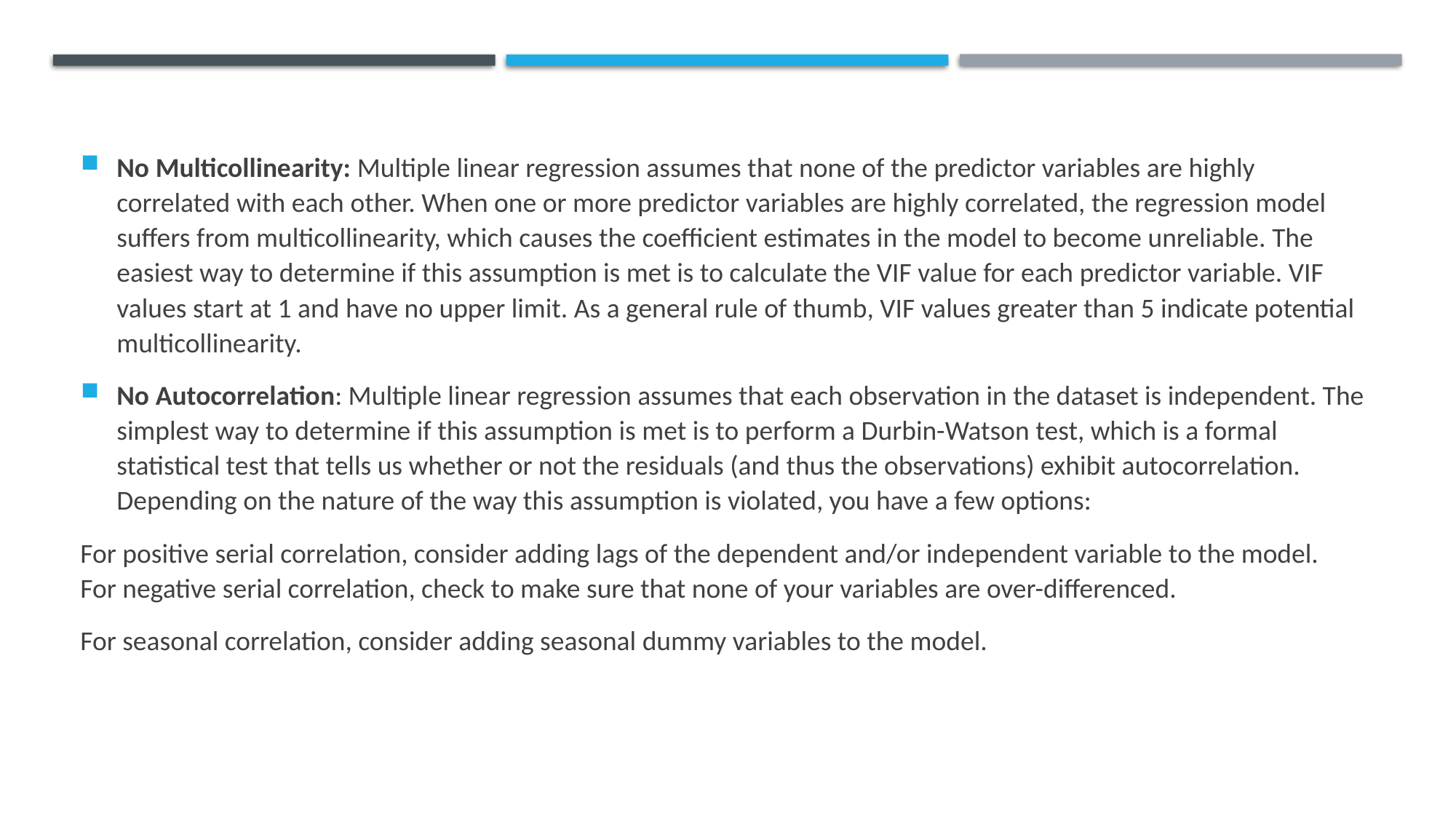

#
No Multicollinearity: Multiple linear regression assumes that none of the predictor variables are highly correlated with each other. When one or more predictor variables are highly correlated, the regression model suffers from multicollinearity, which causes the coefficient estimates in the model to become unreliable. The easiest way to determine if this assumption is met is to calculate the VIF value for each predictor variable. VIF values start at 1 and have no upper limit. As a general rule of thumb, VIF values greater than 5 indicate potential multicollinearity.
No Autocorrelation: Multiple linear regression assumes that each observation in the dataset is independent. The simplest way to determine if this assumption is met is to perform a Durbin-Watson test, which is a formal statistical test that tells us whether or not the residuals (and thus the observations) exhibit autocorrelation. Depending on the nature of the way this assumption is violated, you have a few options:
For positive serial correlation, consider adding lags of the dependent and/or independent variable to the model.       For negative serial correlation, check to make sure that none of your variables are over-differenced.
For seasonal correlation, consider adding seasonal dummy variables to the model.